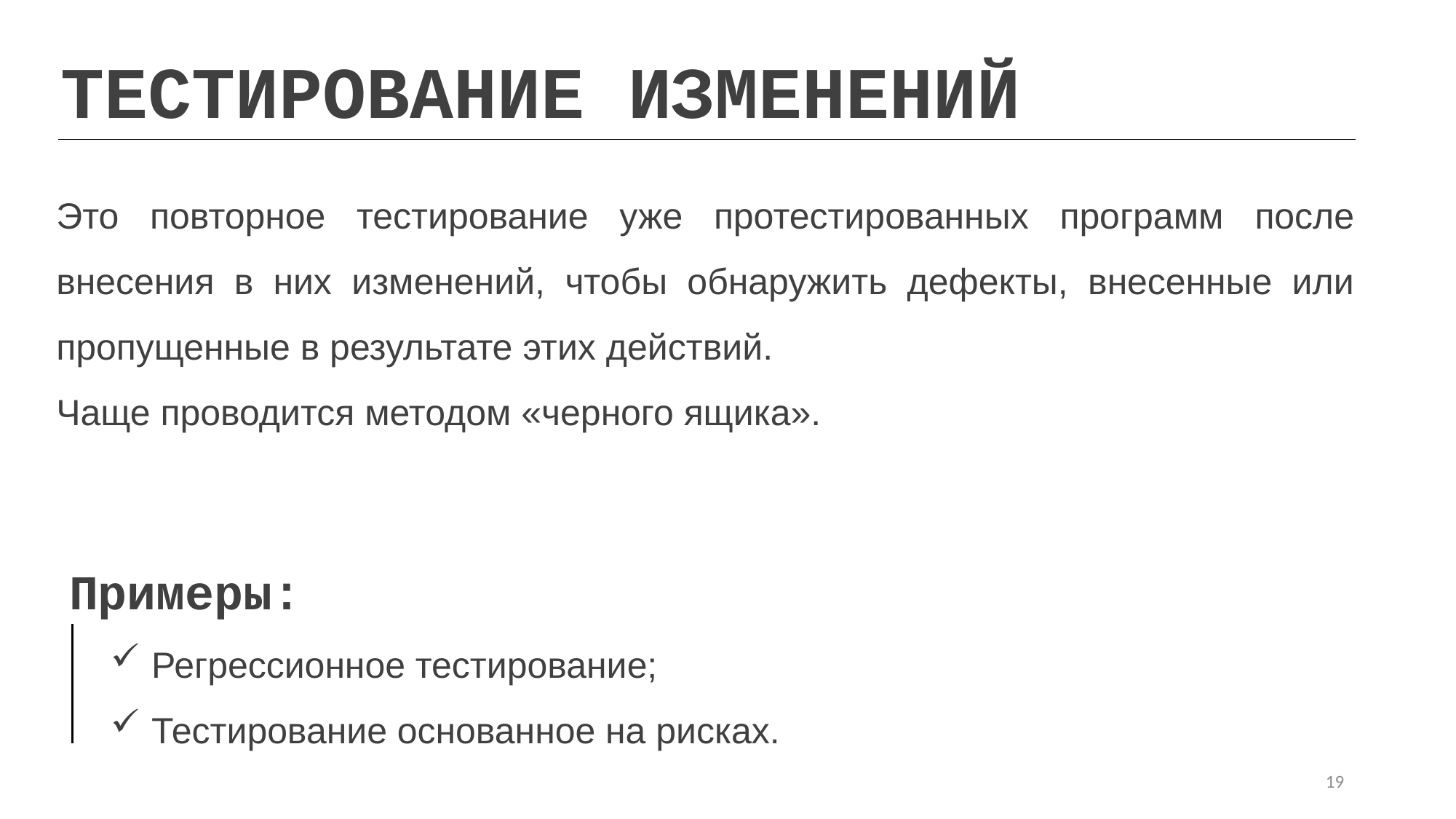

ТЕСТИРОВАНИЕ ИЗМЕНЕНИЙ
Это повторное тестирование уже протестированных программ после внесения в них изменений, чтобы обнаружить дефекты, внесенные или пропущенные в результате этих действий.
Чаще проводится методом «черного ящика».
Примеры:
Регрессионное тестирование;
Тестирование основанное на рисках.
19